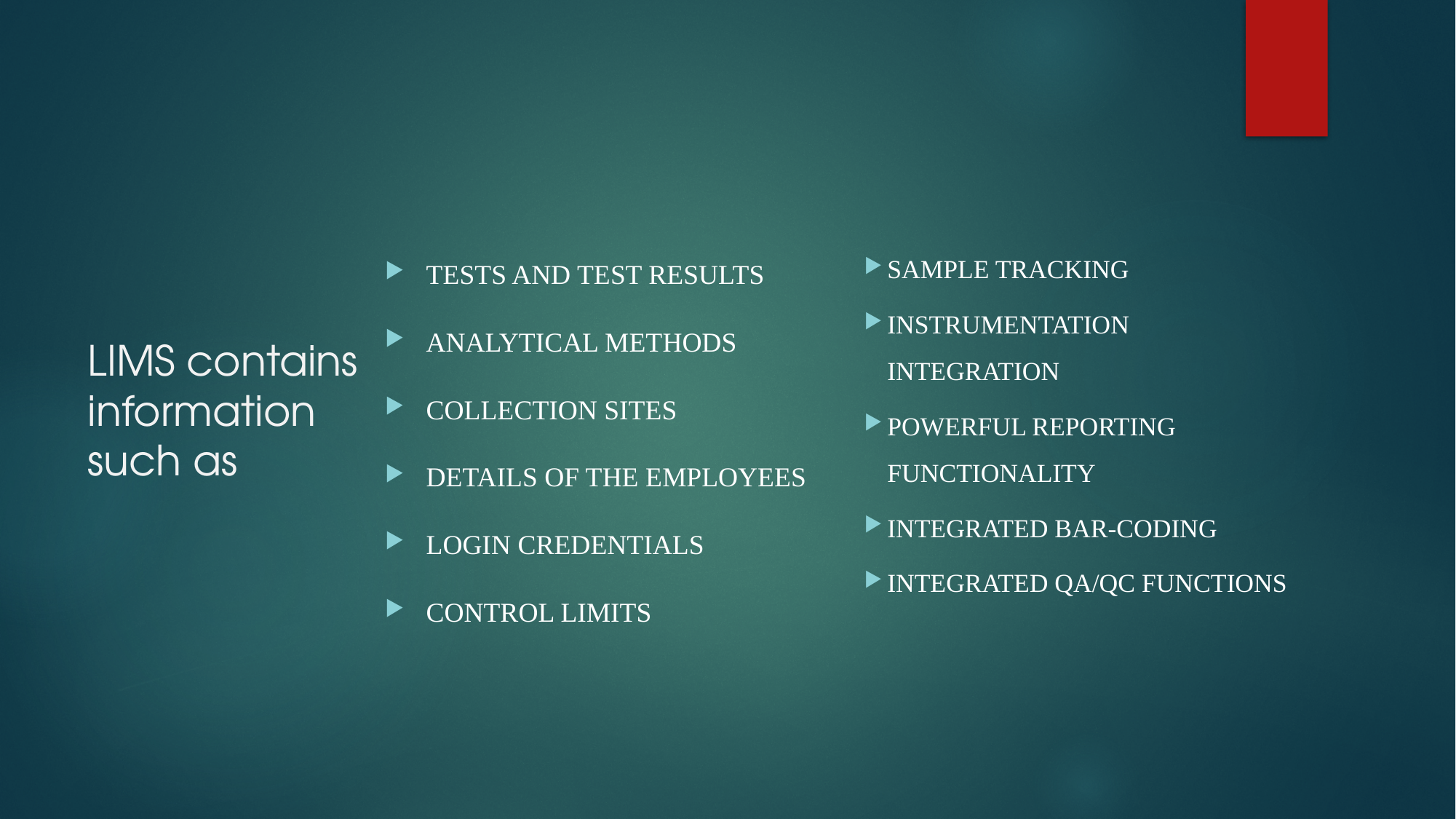

# LIMS contains information such as
Tests And Test Results
Analytical methods
Collection sites
Details of the Employees
Login credentials
Control limits

SAMPLE TRACKING
INSTRUMENTATION INTEGRATION
POWERFUL REPORTING FUNCTIONALITY
INTEGRATED BAR-CODING
INTEGRATED QA/QC FUNCTIONS